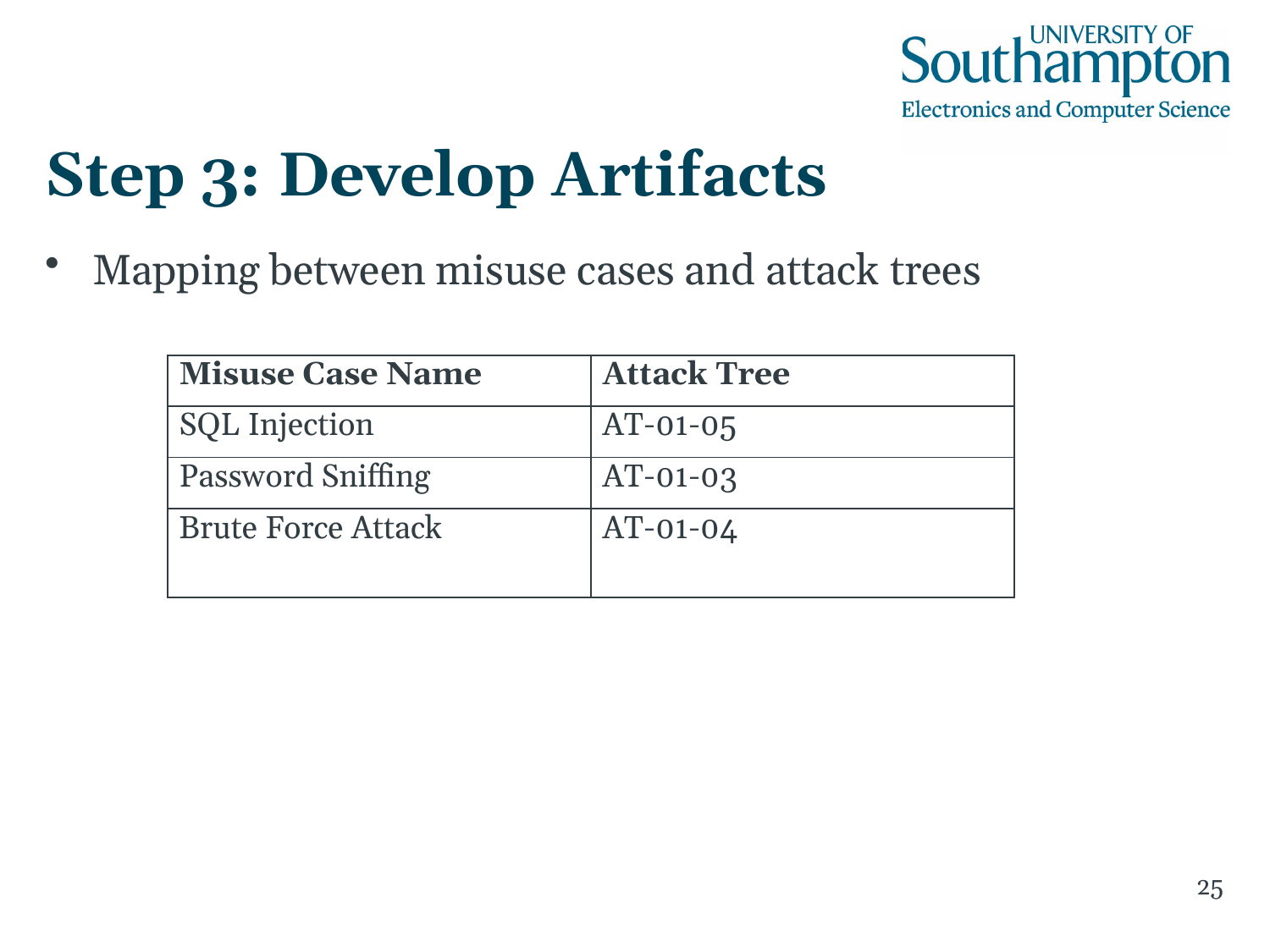

# Step 3: Develop Artifacts
Mapping between misuse cases and attack trees
| Misuse Case Name | Attack Tree |
| --- | --- |
| SQL Injection | AT-01-05 |
| Password Sniffing | AT-01-03 |
| Brute Force Attack | AT-01-04 |
25